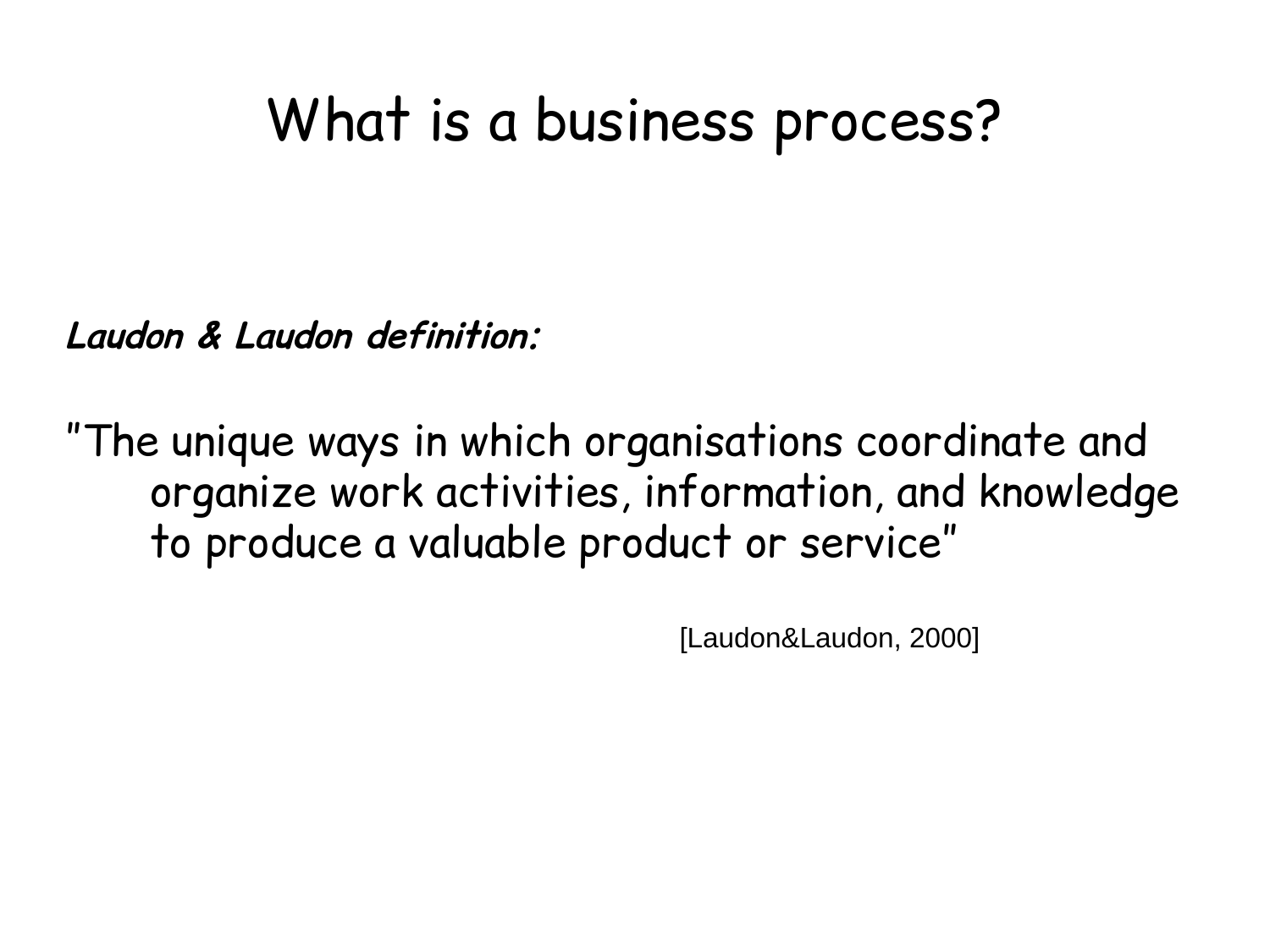

# What is a business process?

Laudon & Laudon definition:

”The unique ways in which organisations coordinate and organize work activities, information, and knowledge to produce a valuable product or service”
[Laudon&Laudon, 2000]